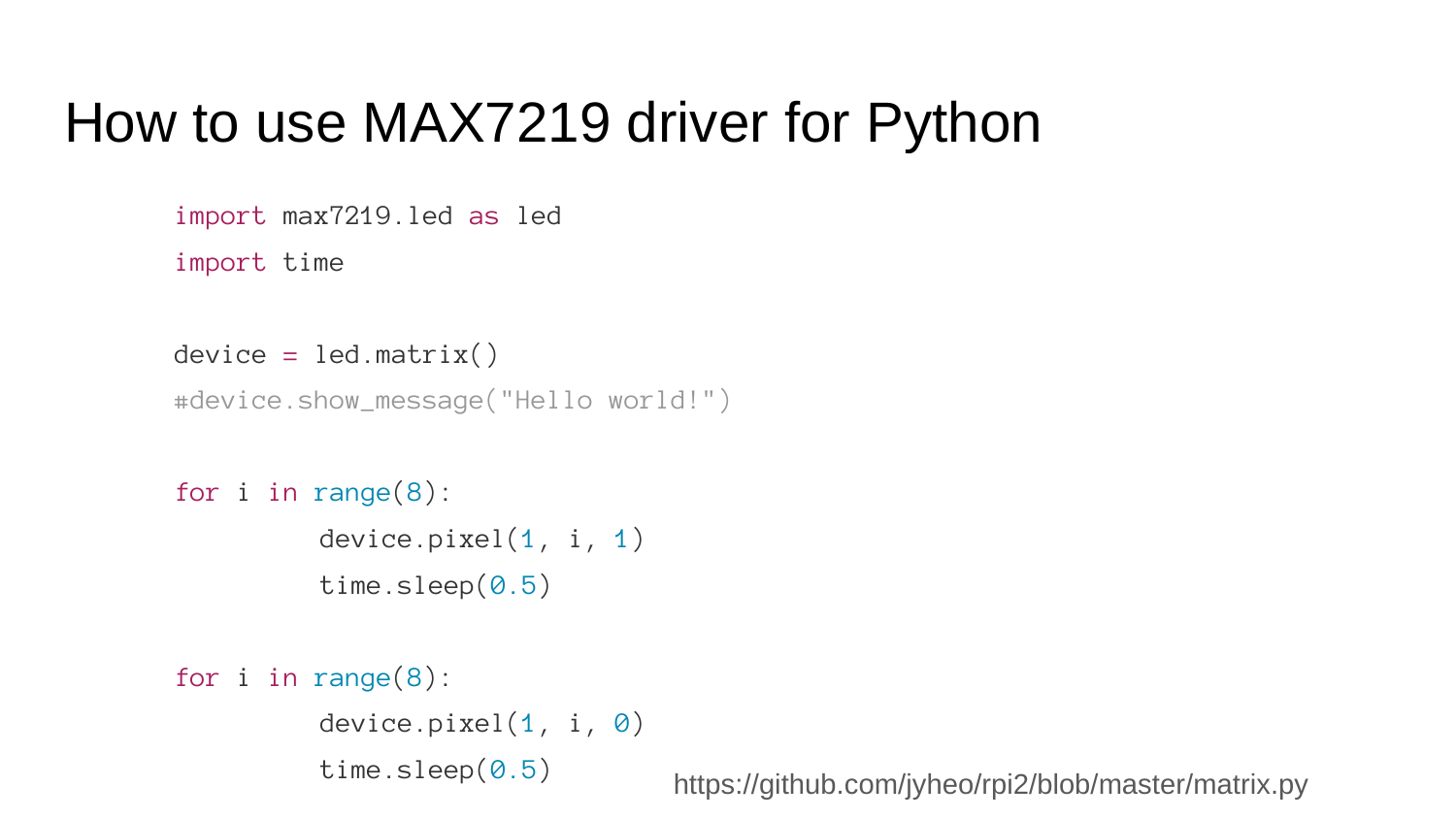

# How to use MAX7219 driver for Python
import max7219.led as led
import time

device = led.matrix()
#device.show_message("Hello world!")

for i in range(8):
	device.pixel(1, i, 1)
	time.sleep(0.5)

for i in range(8):
	device.pixel(1, i, 0)
	time.sleep(0.5)

https://github.com/jyheo/rpi2/blob/master/matrix.py